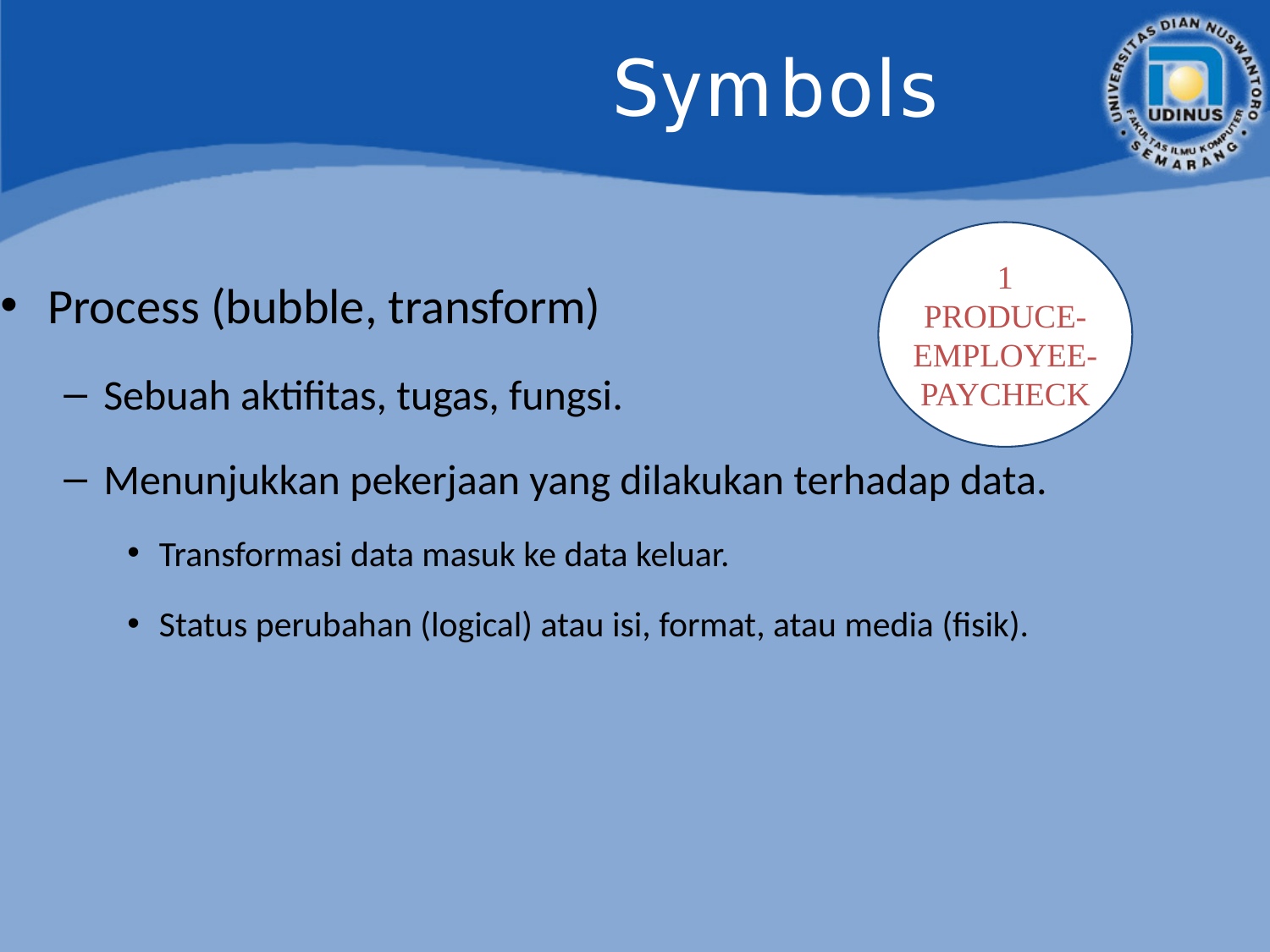

# Symbols

Process (bubble, transform)
Sebuah aktifitas, tugas, fungsi.
Menunjukkan pekerjaan yang dilakukan terhadap data.
Transformasi data masuk ke data keluar.
Status perubahan (logical) atau isi, format, atau media (fisik).

1
PRODUCE-
EMPLOYEE-
PAYCHECK